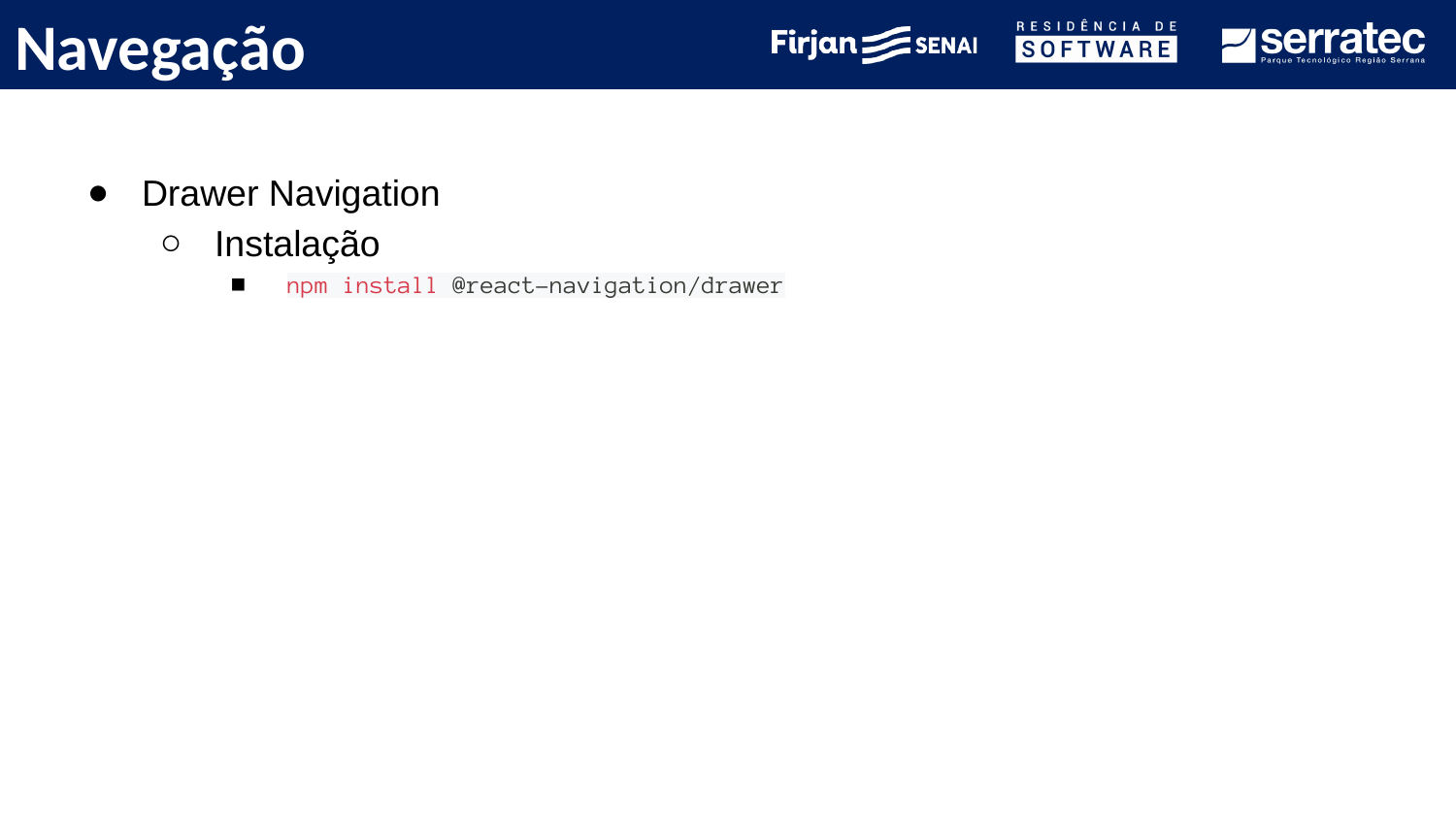

# Navegação
Drawer Navigation
Instalação
npm install @react-navigation/drawer